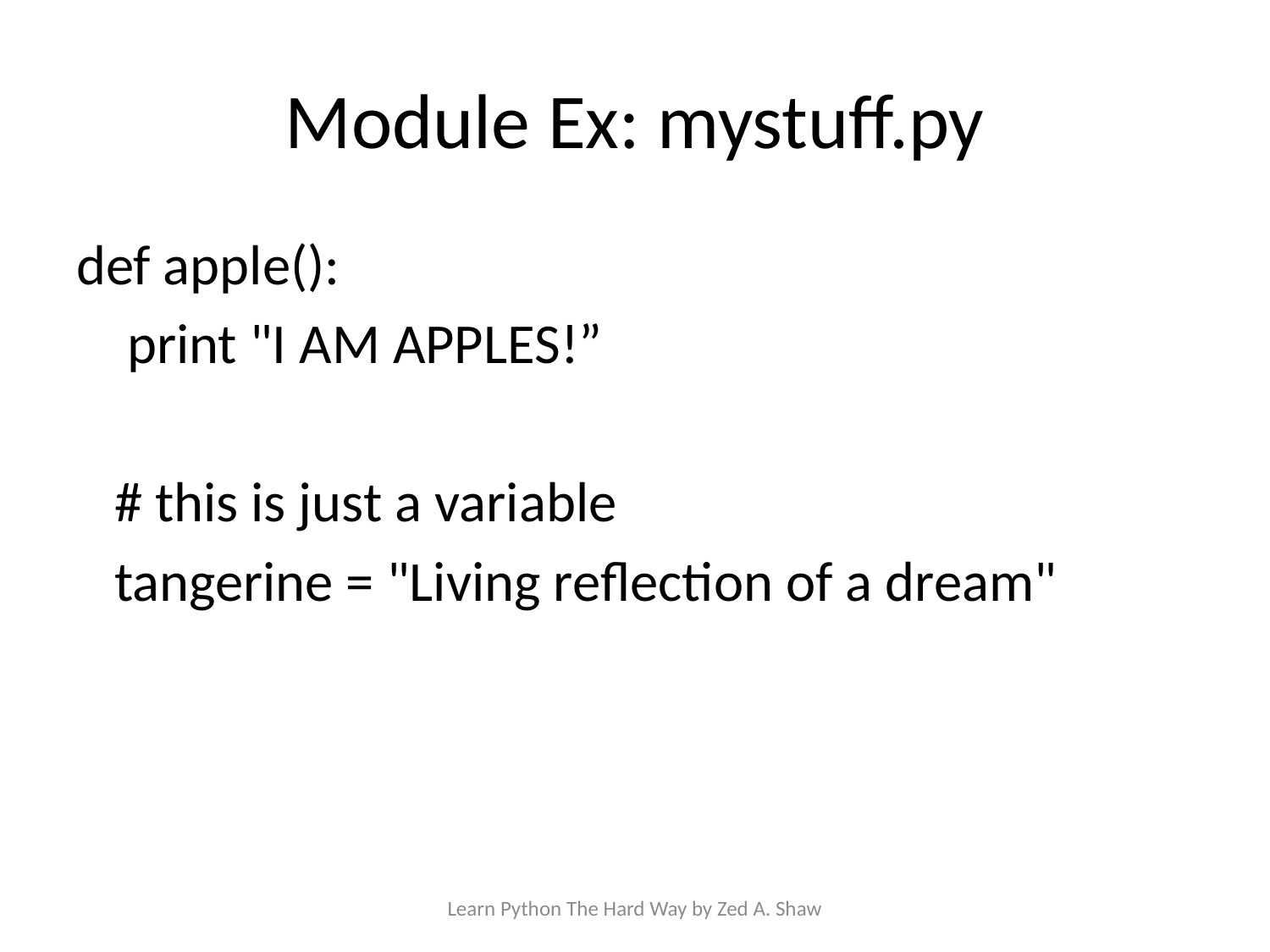

# Module Ex: mystuff.py
def apple():
    print "I AM APPLES!”

   # this is just a variable
   tangerine = "Living reflection of a dream"

Learn Python The Hard Way by Zed A. Shaw